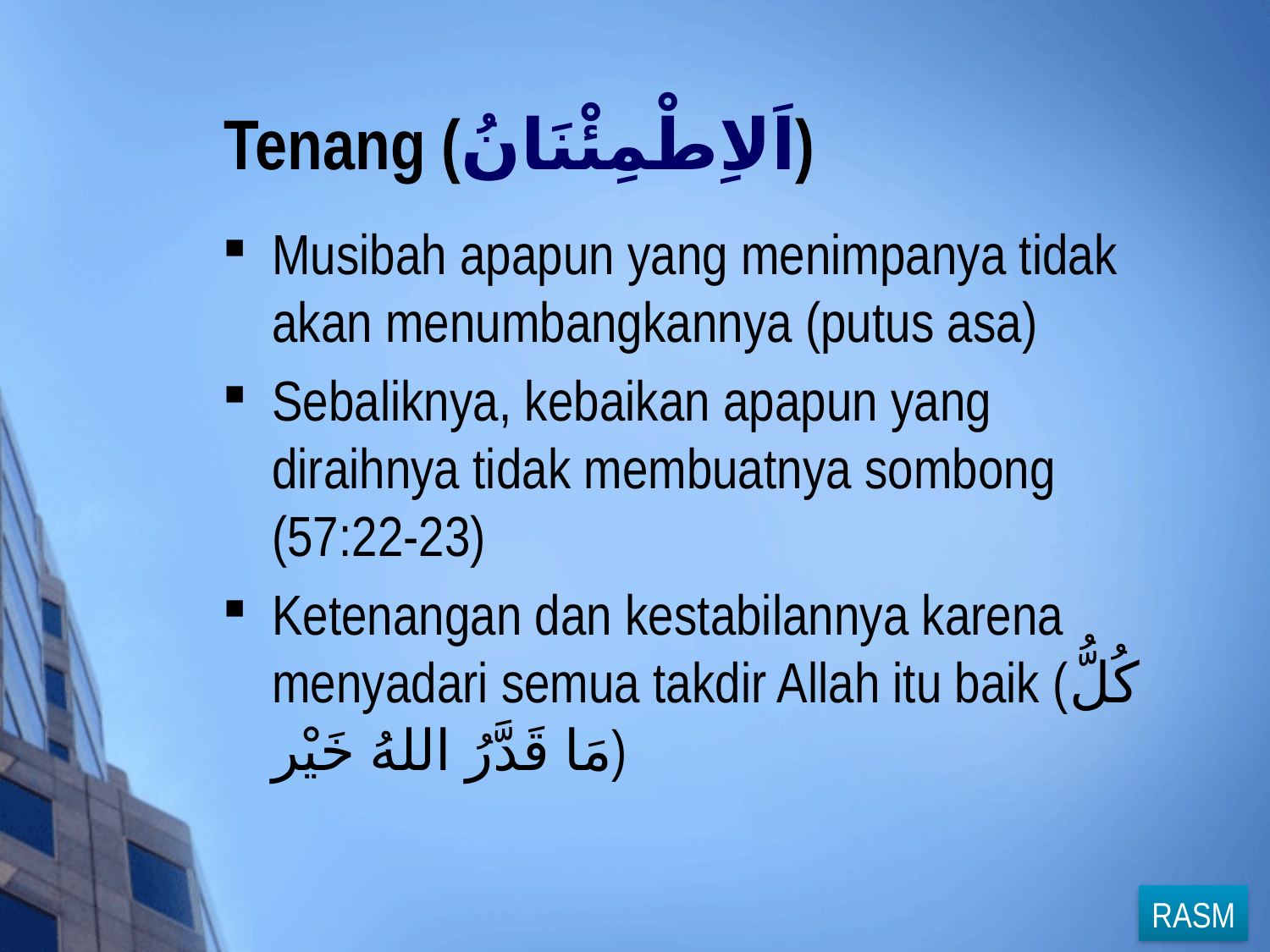

# Tenang (اَلاِطْمِئْنَانُ)
Musibah apapun yang menimpanya tidak akan menumbangkannya (putus asa)
Sebaliknya, kebaikan apapun yang diraihnya tidak membuatnya sombong (57:22-23)
Ketenangan dan kestabilannya karena menyadari semua takdir Allah itu baik (كُلُّ مَا قَدَّرُ اللهُ خَيْر)
RASM